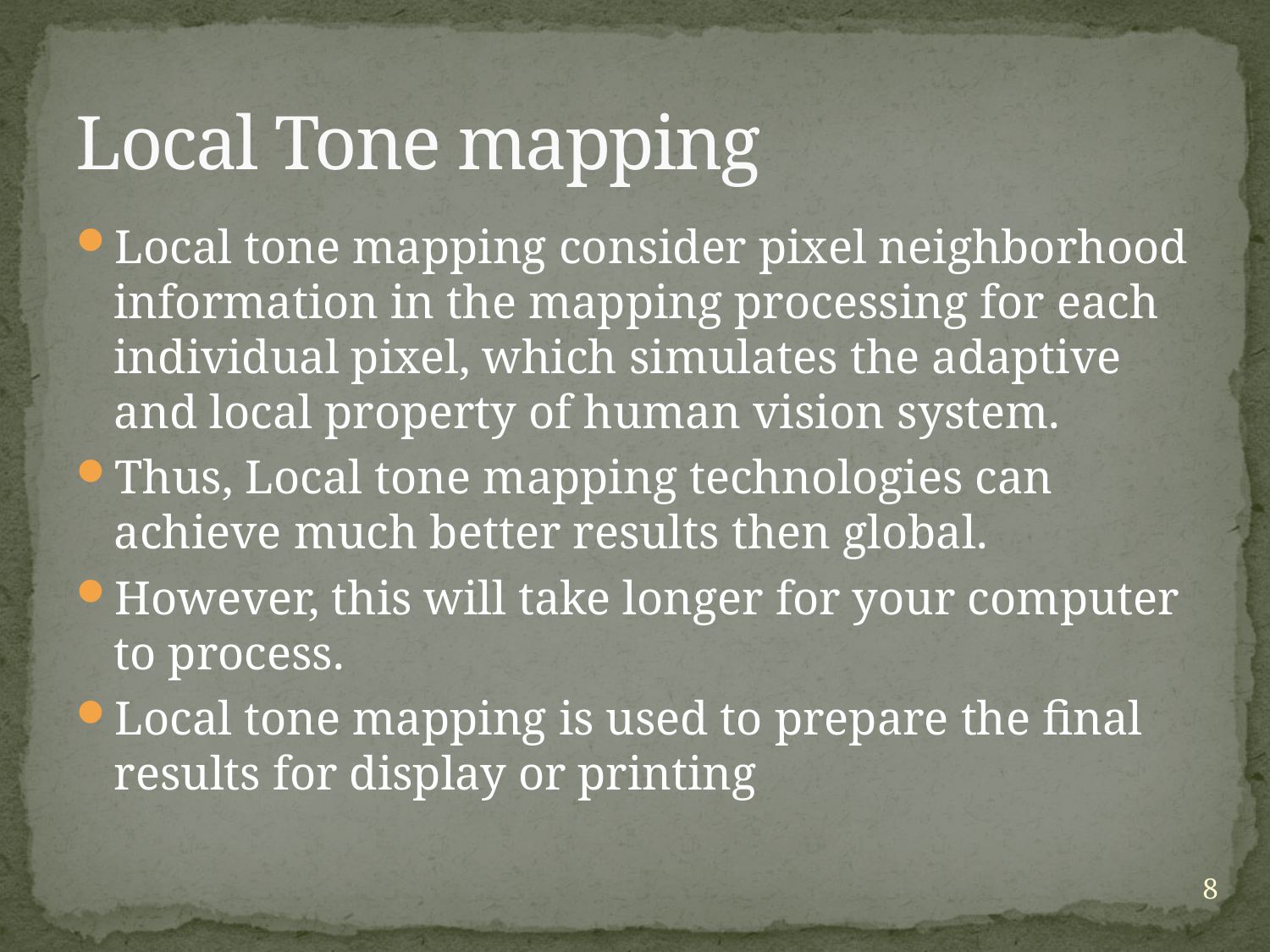

# Local Tone mapping
Local tone mapping consider pixel neighborhood information in the mapping processing for each individual pixel, which simulates the adaptive and local property of human vision system.
Thus, Local tone mapping technologies can achieve much better results then global.
However, this will take longer for your computer to process.
Local tone mapping is used to prepare the final results for display or printing
8